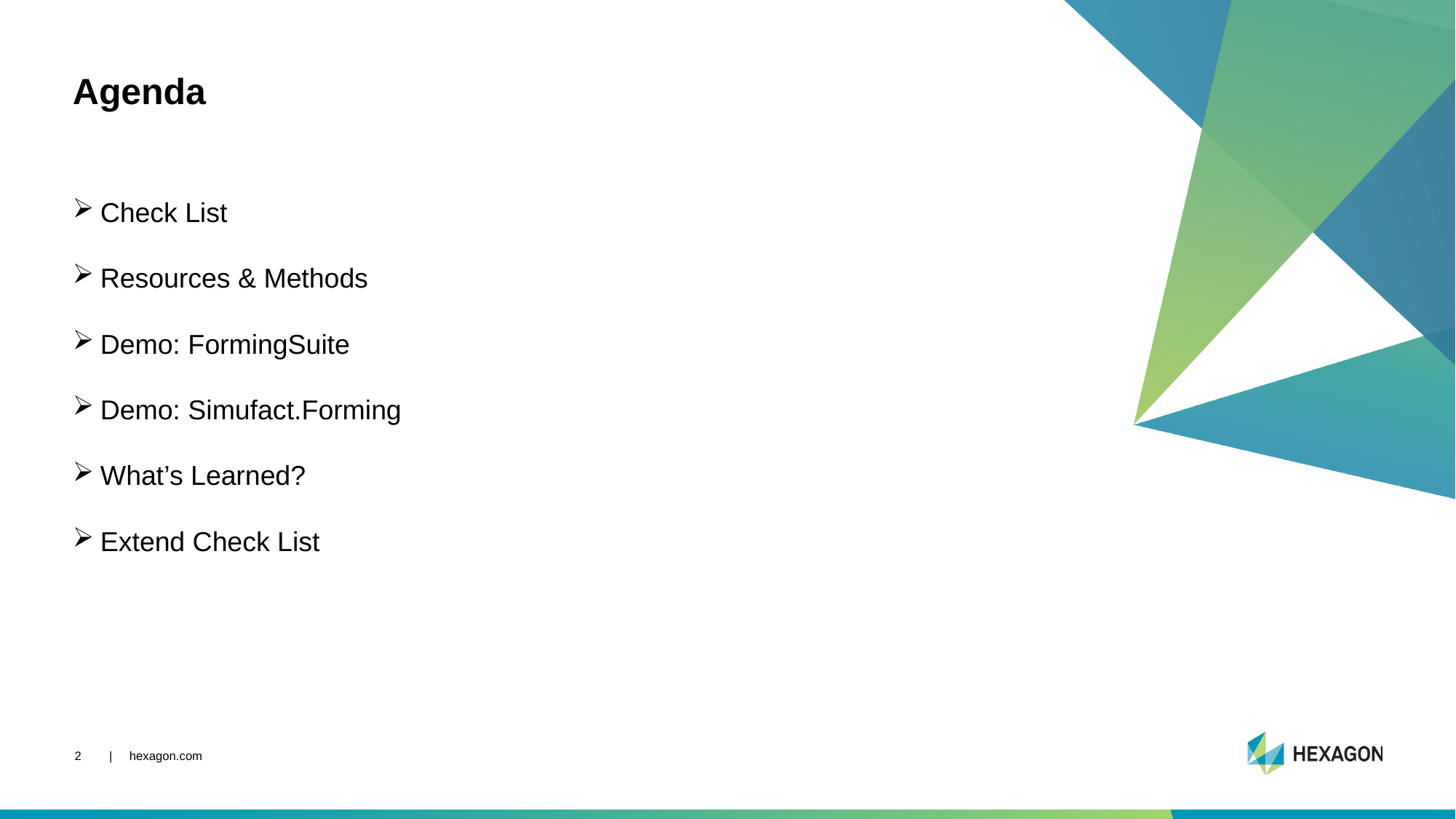

# Agenda
Check List
Resources & Methods
Demo: FormingSuite
Demo: Simufact.Forming
What’s Learned?
Extend Check List